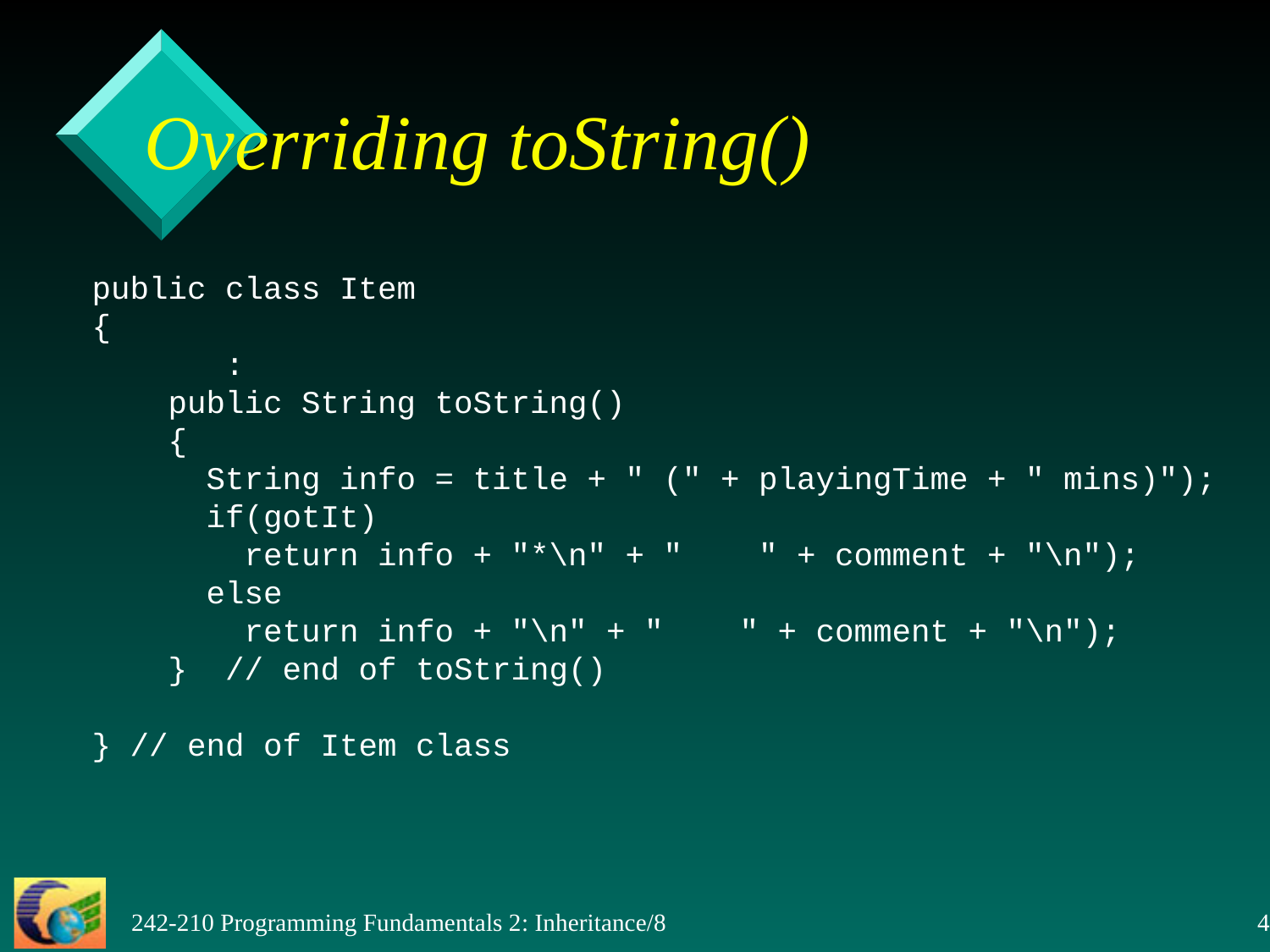

# Overriding toString()
public class Item
{
       :
    public String toString()
    {
      String info = title + " (" + playingTime + " mins)");
      if(gotIt)
        return info + "*\n" + "    " + comment + "\n");
      else
        return info + "\n" + "    " + comment + "\n");
    }  // end of toString()

} // end of Item class